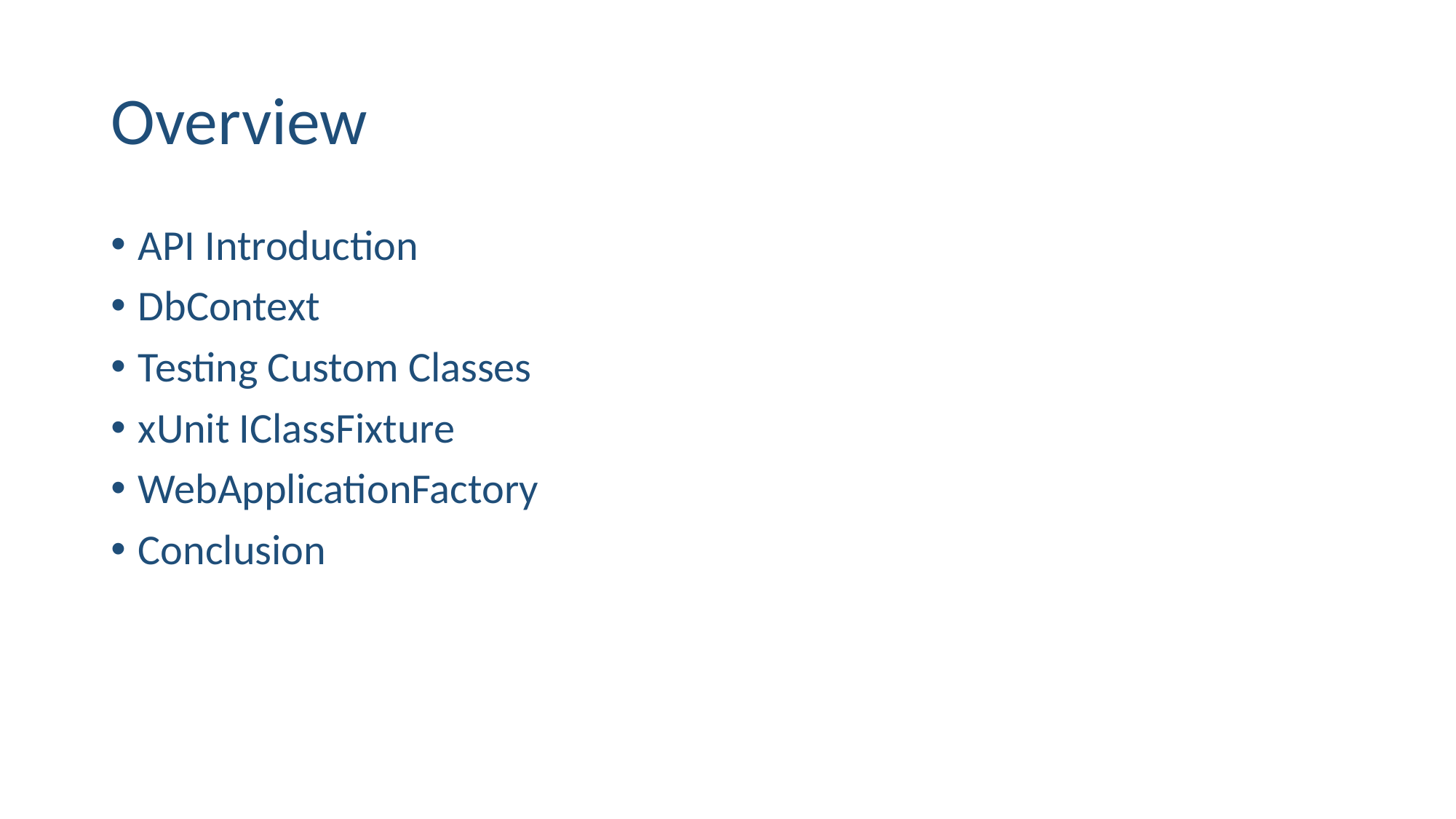

# Overview
API Introduction
DbContext
Testing Custom Classes
xUnit IClassFixture
WebApplicationFactory
Conclusion